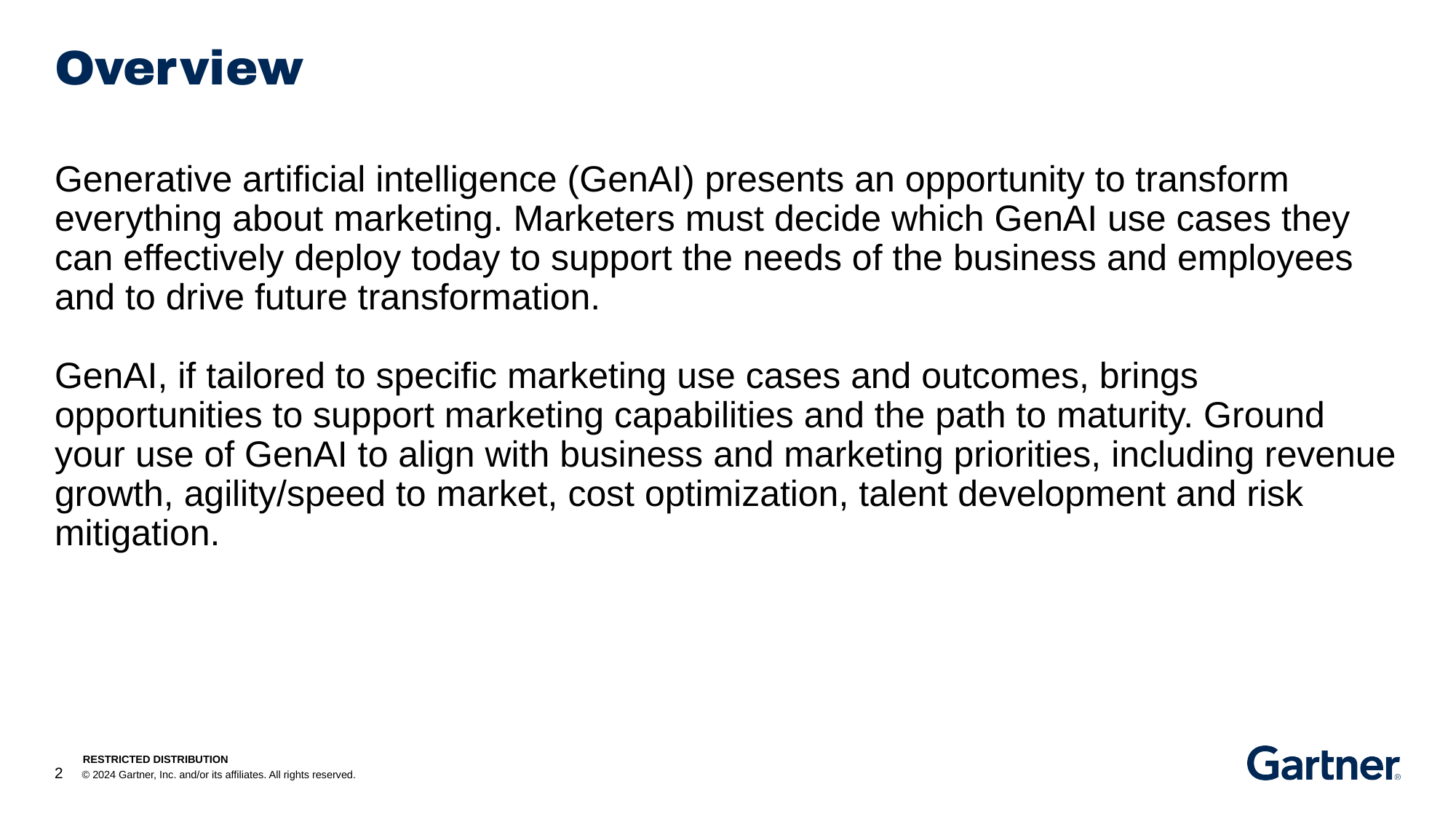

# Overview
Generative artificial intelligence (GenAI) presents an opportunity to transform everything about marketing. Marketers must decide which GenAI use cases they can effectively deploy today to support the needs of the business and employees and to drive future transformation.

GenAI, if tailored to specific marketing use cases and outcomes, brings opportunities to support marketing capabilities and the path to maturity. Ground your use of GenAI to align with business and marketing priorities, including revenue growth, agility/speed to market, cost optimization, talent development and risk mitigation.